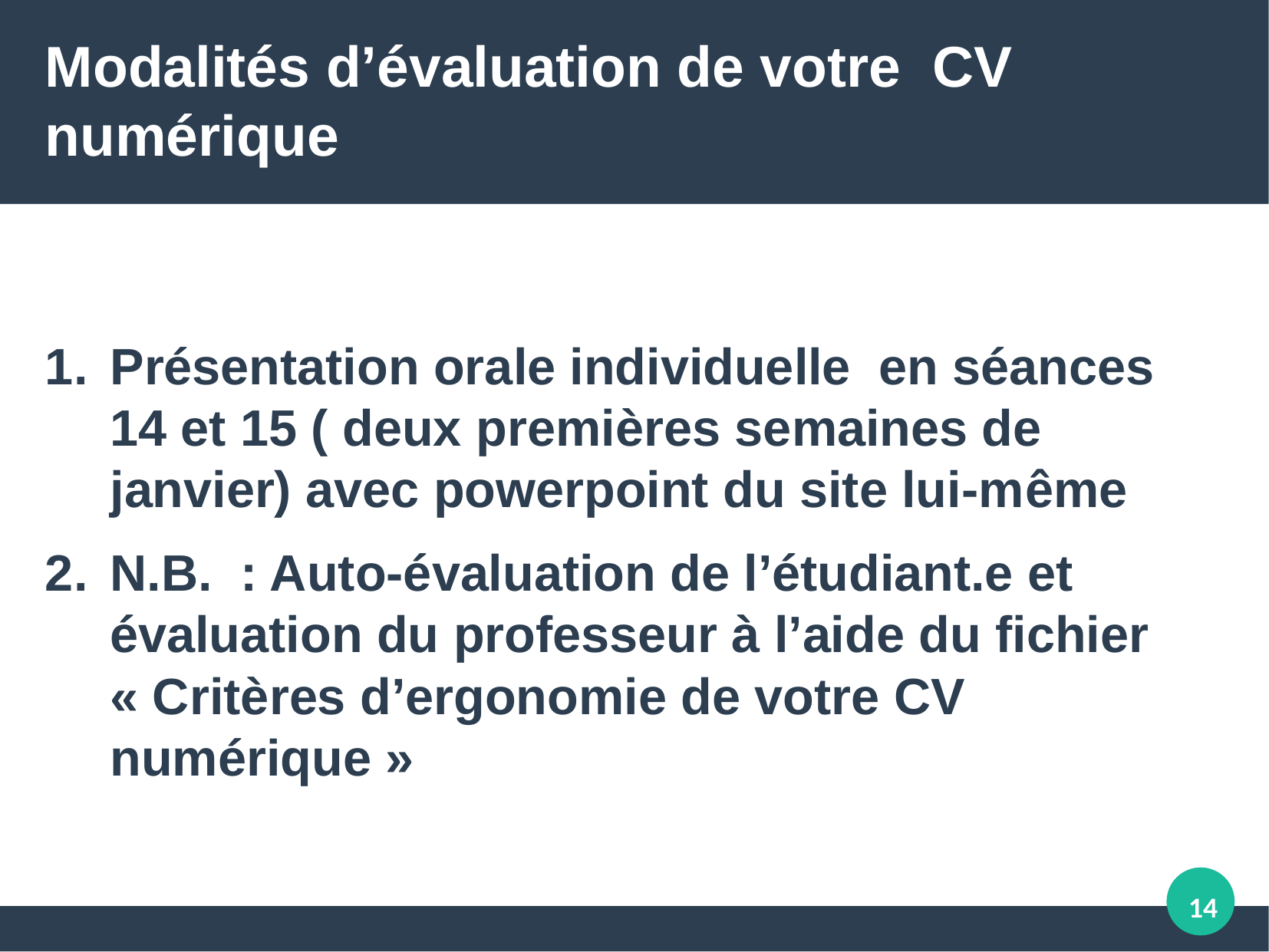

# Modalités d’évaluation de votre  CV numérique

Présentation orale individuelle  en séances 14 et 15 ( deux premières semaines de janvier) avec powerpoint du site lui-même
N.B.  : Auto-évaluation de l’étudiant.e et évaluation du professeur à l’aide du fichier « Critères d’ergonomie de votre CV numérique »
14